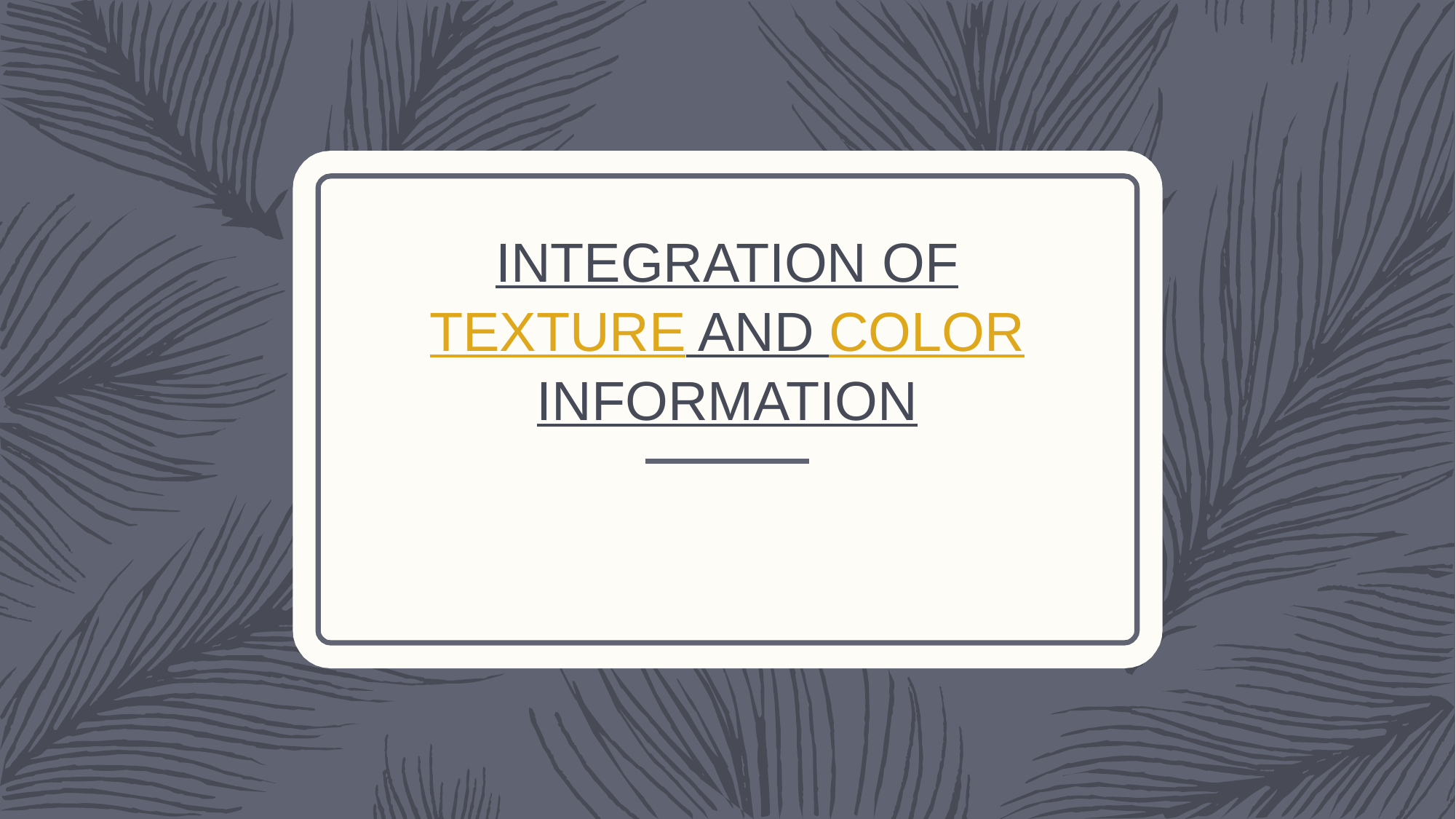

# INTEGRATION OF TEXTURE AND COLOR INFORMATION